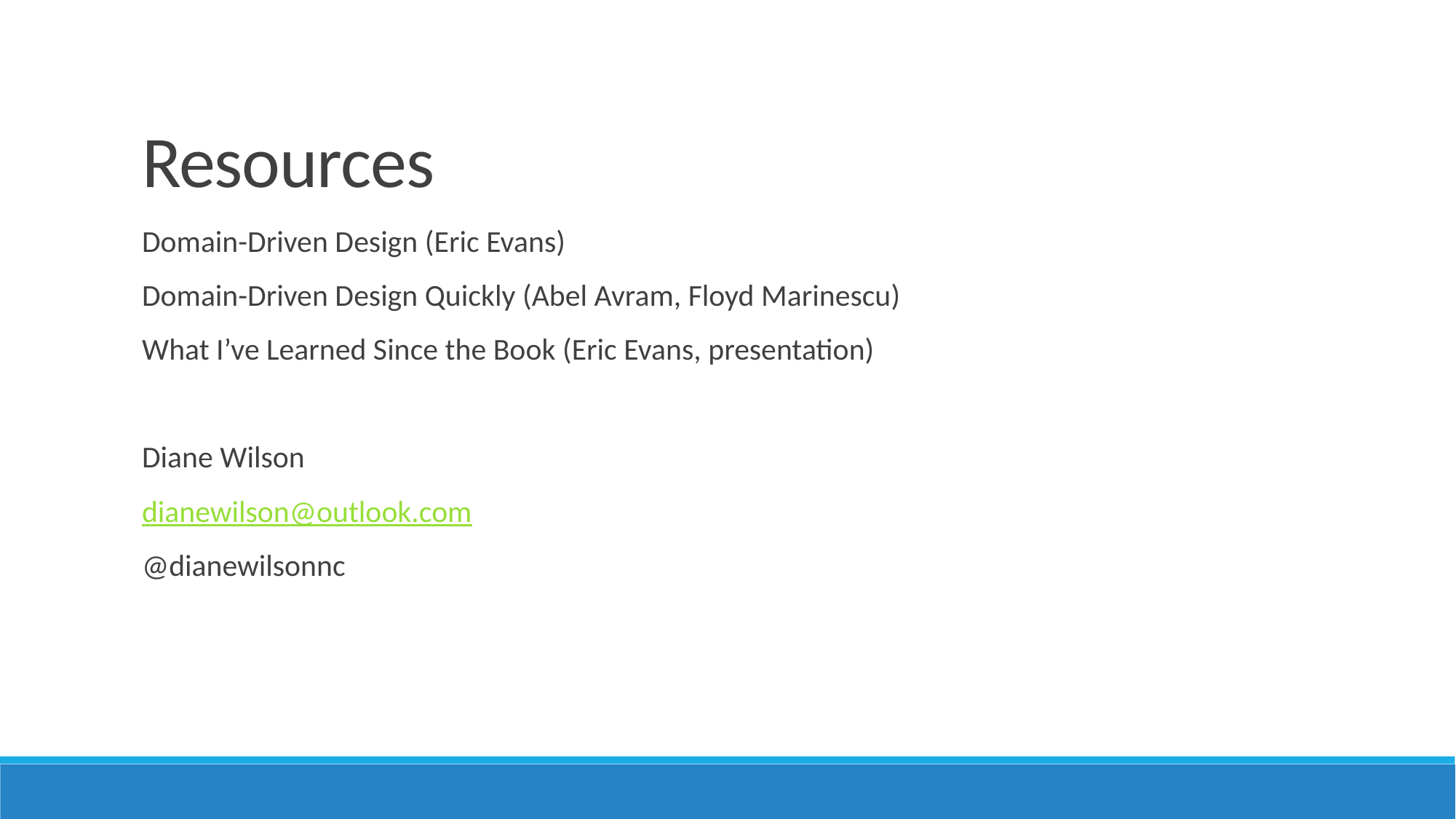

Resources
Domain-Driven Design (Eric Evans)
Domain-Driven Design Quickly (Abel Avram, Floyd Marinescu)
What I’ve Learned Since the Book (Eric Evans, presentation)

Diane Wilson
dianewilson@outlook.com
@dianewilsonnc